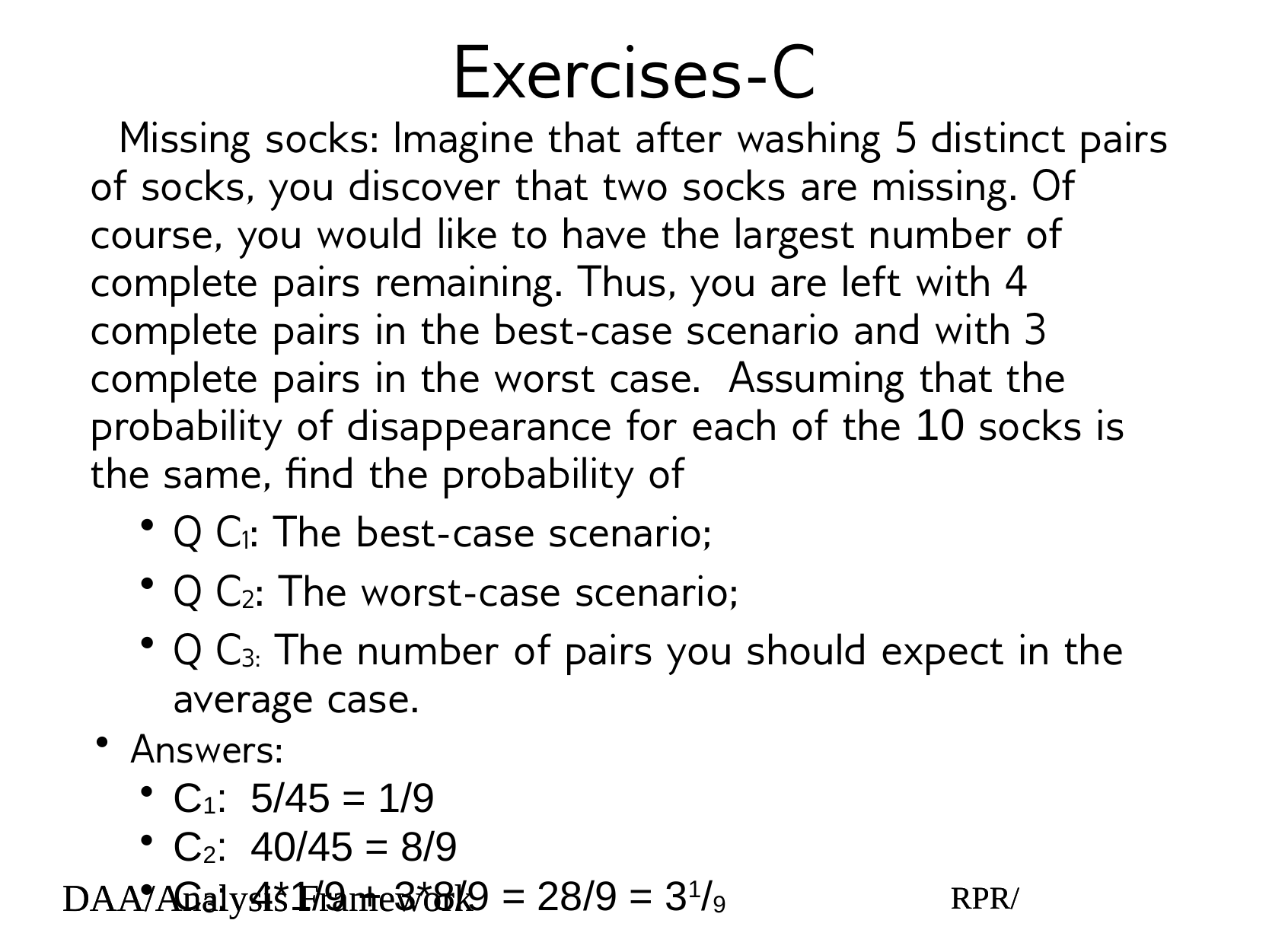

# Exercises-C
Missing socks: Imagine that after washing 5 distinct pairs of socks, you discover that two socks are missing. Of course, you would like to have the largest number of complete pairs remaining. Thus, you are left with 4 complete pairs in the best-case scenario and with 3 complete pairs in the worst case.  Assuming that the probability of disappearance for each of the 10 socks is the same, find the probability of
Q C1: The best-case scenario;
Q C2: The worst-case scenario;
Q C3: The number of pairs you should expect in the average case.
Answers:
C1:  5/45 = 1/9
C2:  40/45 = 8/9
C3:  4*1/9 + 3*8/9 = 28/9 = 31/9
DAA/Analysis Framework
RPR/
19